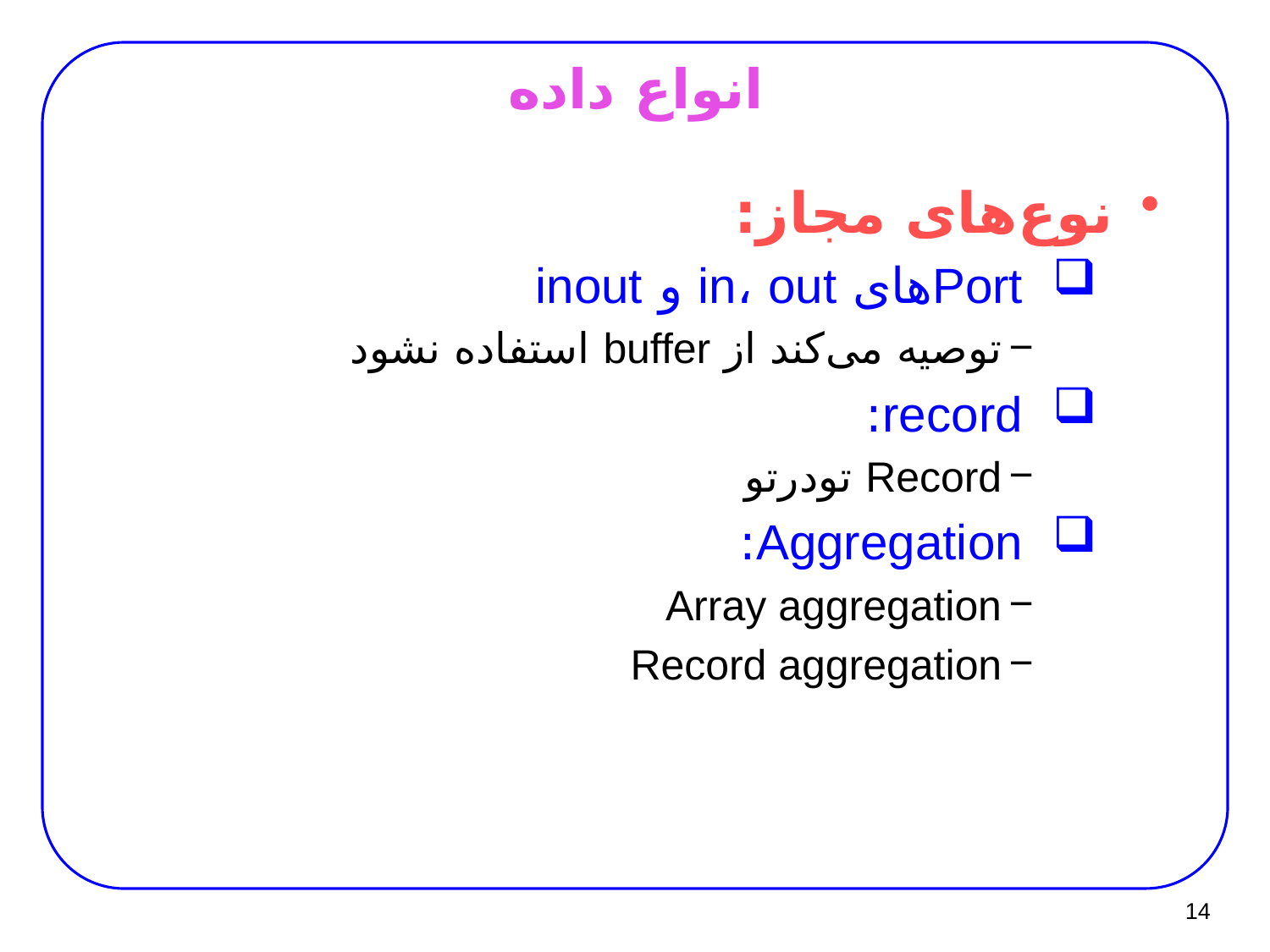

# انواع داده
نوع‌های مجاز:
Portهای in، out و inout
توصیه می‌کند از buffer استفاده نشود
record:
Record تودرتو
Aggregation:
Array aggregation
Record aggregation
14